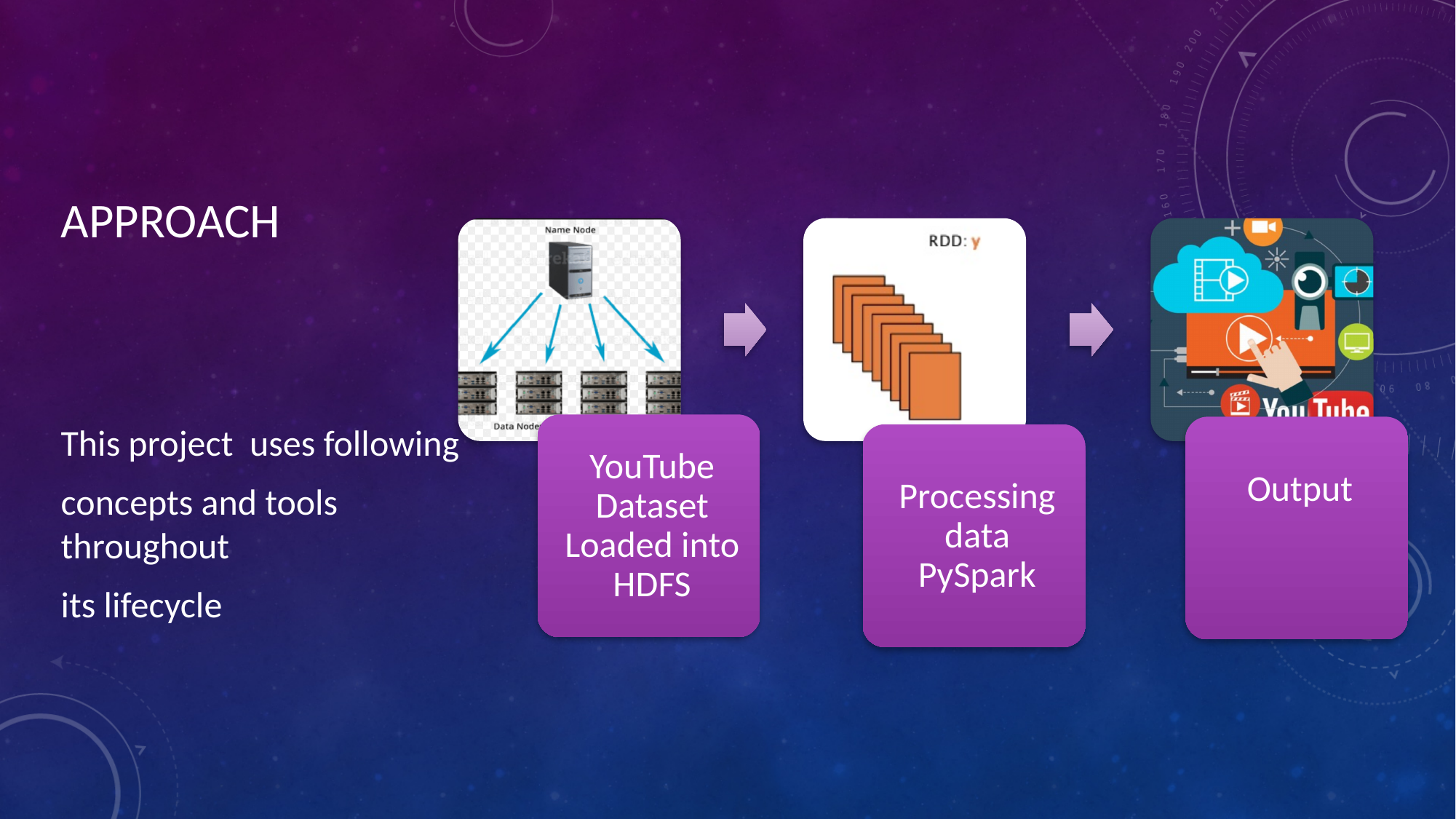

# Approach
YouTube Dataset Loaded into HDFS

Processing data PySpark

Output

This project  uses following
concepts and tools throughout
its lifecycle